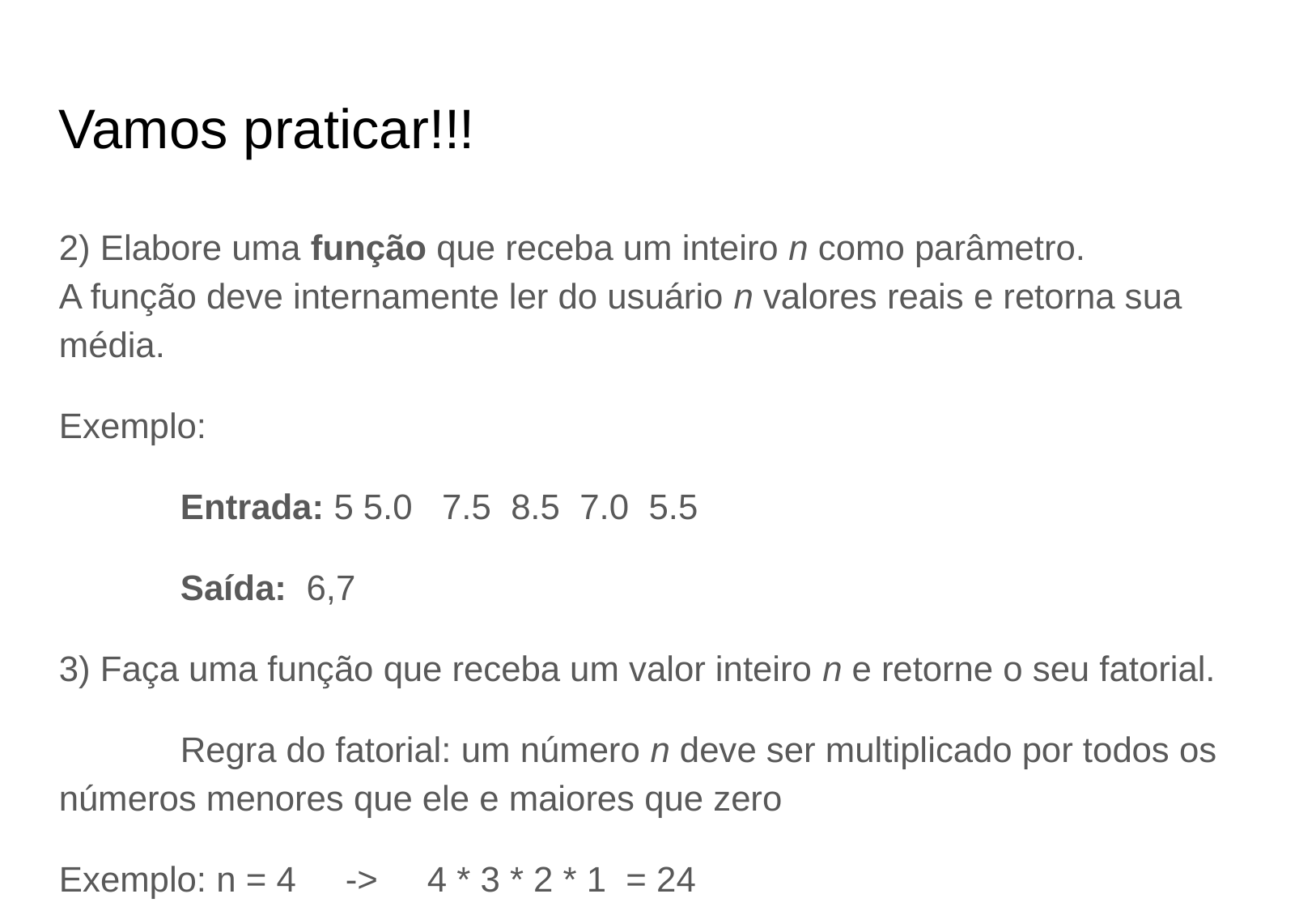

# Vamos praticar!!!
2) Elabore uma função que receba um inteiro n como parâmetro.
A função deve internamente ler do usuário n valores reais e retorna sua média.
Exemplo:
	Entrada: 5 5.0   7.5  8.5  7.0  5.5
	Saída:  6,7
3) Faça uma função que receba um valor inteiro n e retorne o seu fatorial.
	Regra do fatorial: um número n deve ser multiplicado por todos os números menores que ele e maiores que zero
Exemplo: n = 4     ->     4 * 3 * 2 * 1  = 24